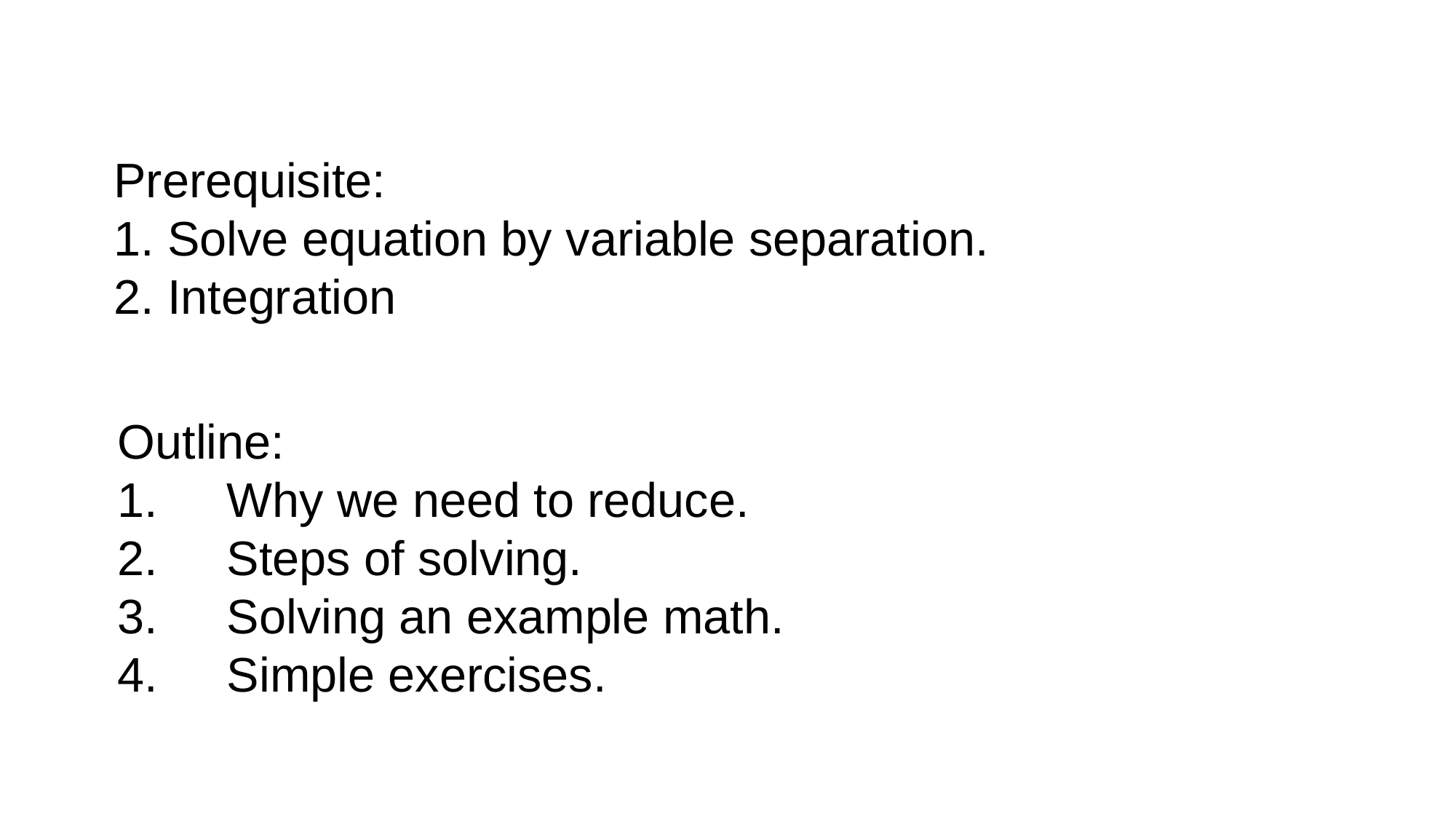

Prerequisite:
1. Solve equation by variable separation.
2. Integration
Outline:
Why we need to reduce.
Steps of solving.
Solving an example math.
Simple exercises.